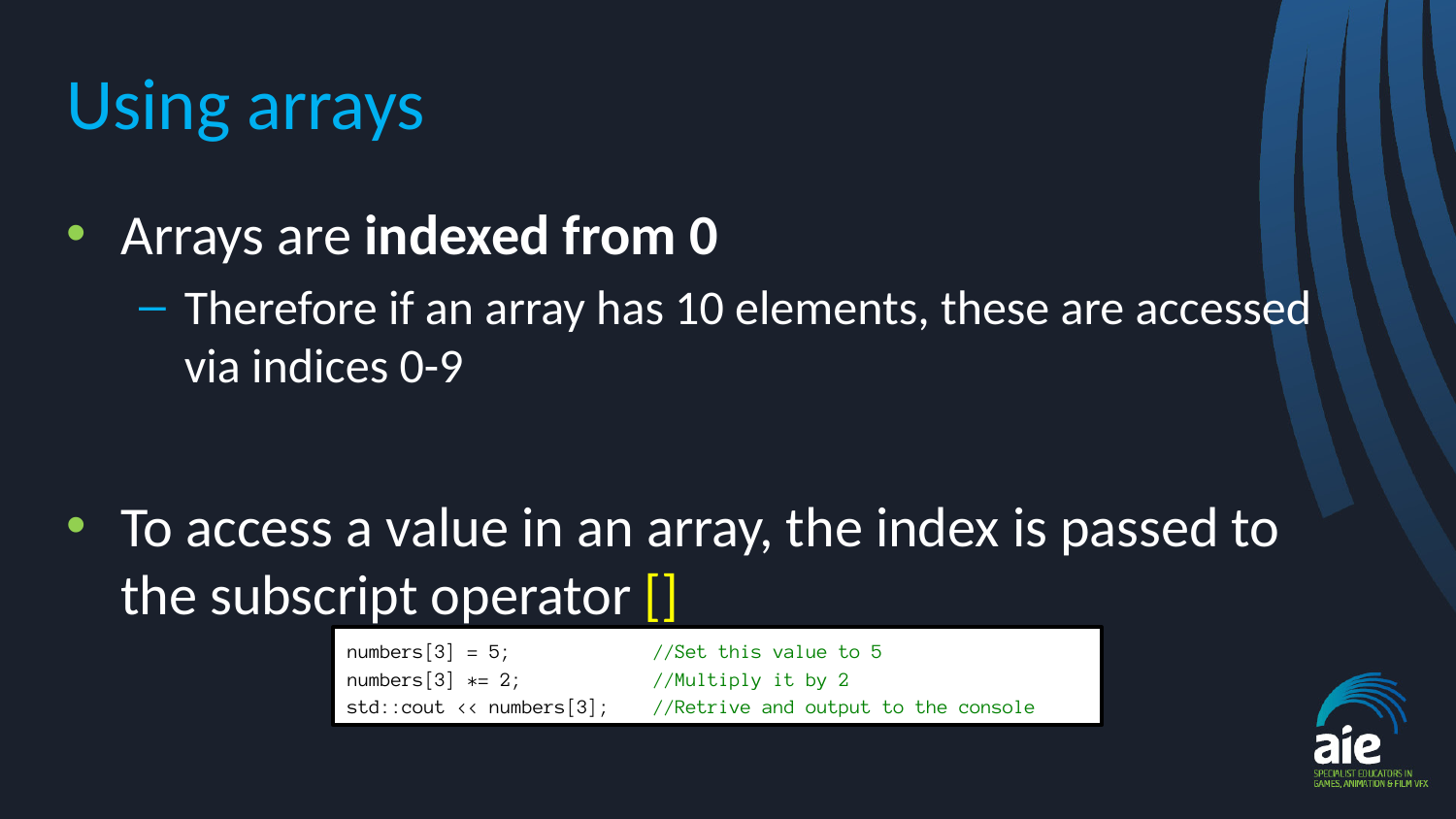

# Using arrays
Arrays are indexed from 0
Therefore if an array has 10 elements, these are accessed via indices 0-9

To access a value in an array, the index is passed to the subscript operator []

numbers[3] = 5;             //Set this value to 5
numbers[3] *= 2;            //Multiply it by 2
std::cout << numbers[3];    //Retrive and output to the console